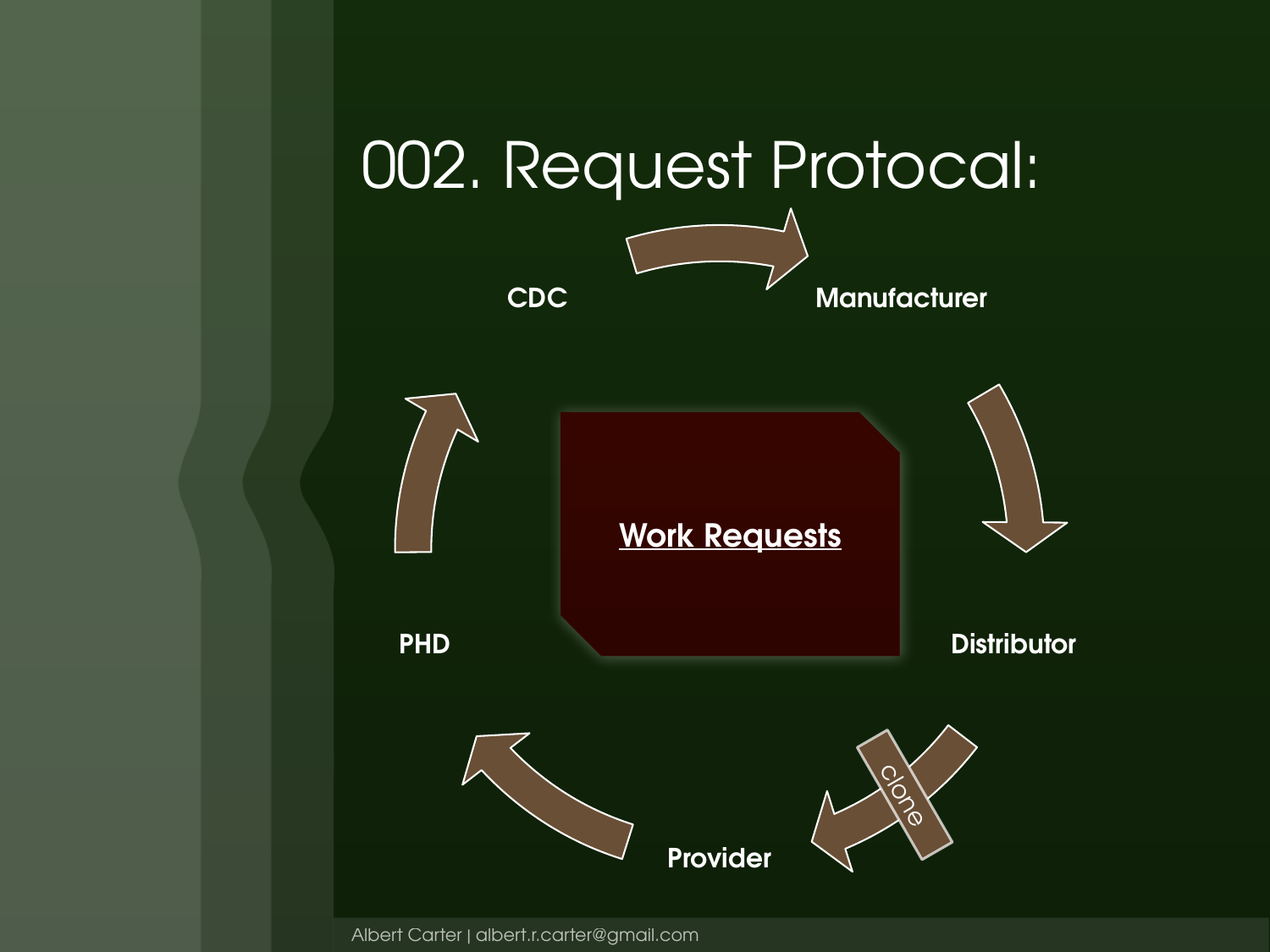

# 002. Request Protocal:
Manufacturer
Distributor
Provider
PHD
CDC
6
Work Requests
clone
Albert Carter | albert.r.carter@gmail.com